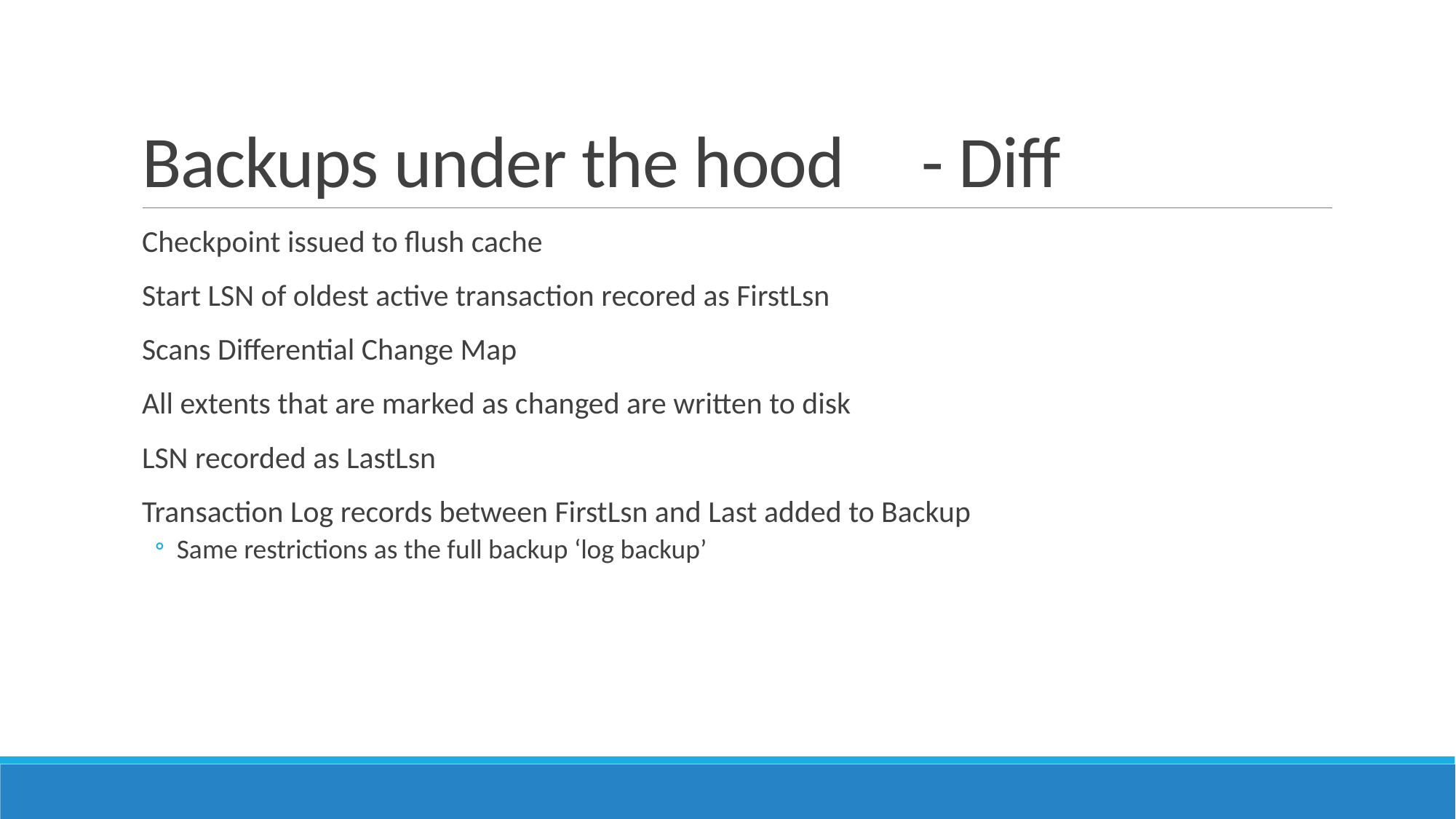

# Backups under the hood	 - Diff
Checkpoint issued to flush cache
Start LSN of oldest active transaction recored as FirstLsn
Scans Differential Change Map
All extents that are marked as changed are written to disk
LSN recorded as LastLsn
Transaction Log records between FirstLsn and Last added to Backup
Same restrictions as the full backup ‘log backup’